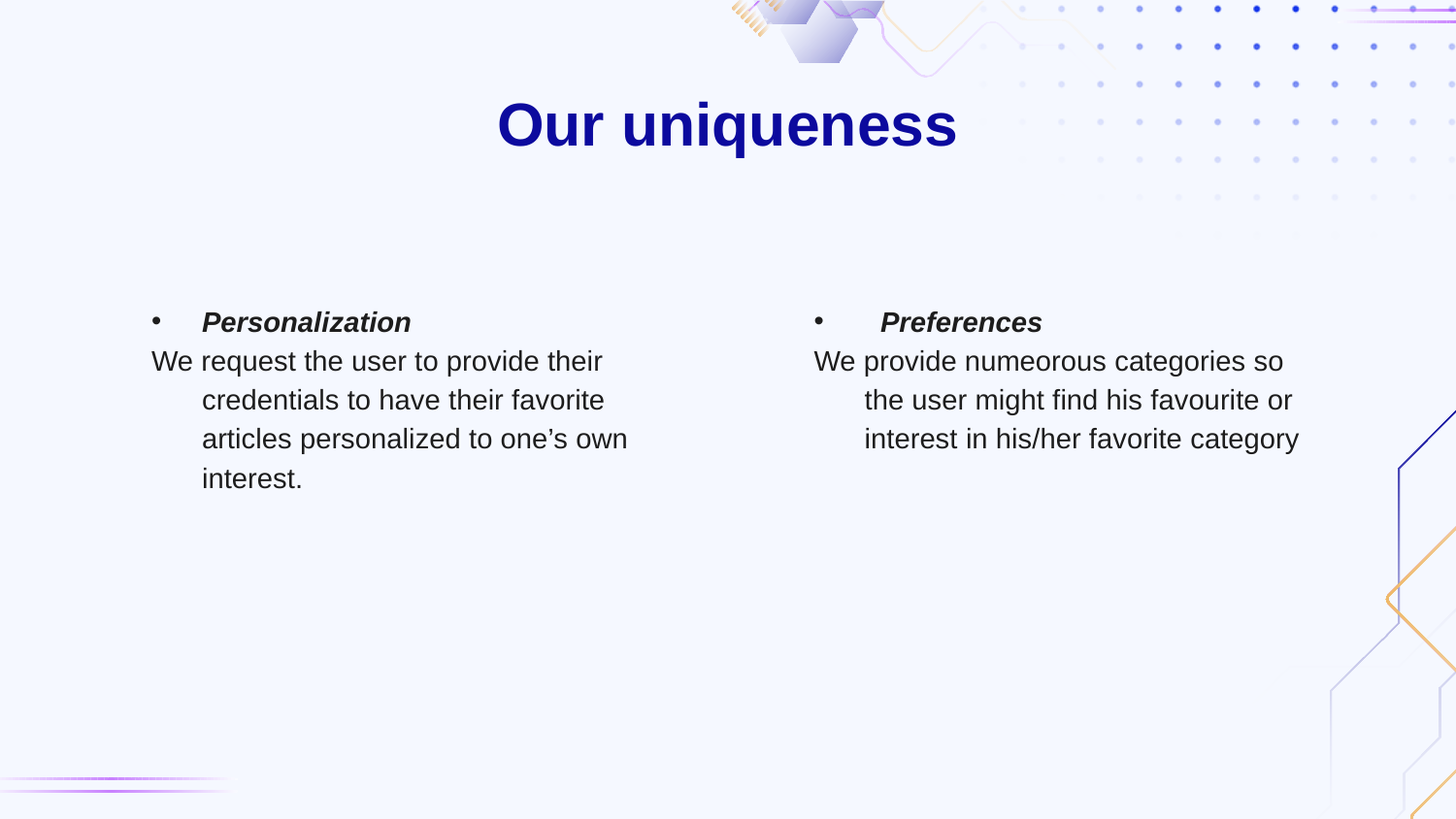

# Our uniqueness
Personalization
We request the user to provide their credentials to have their favorite articles personalized to one’s own interest.
  Preferences
We provide numeorous categories so the user might find his favourite or interest in his/her favorite category